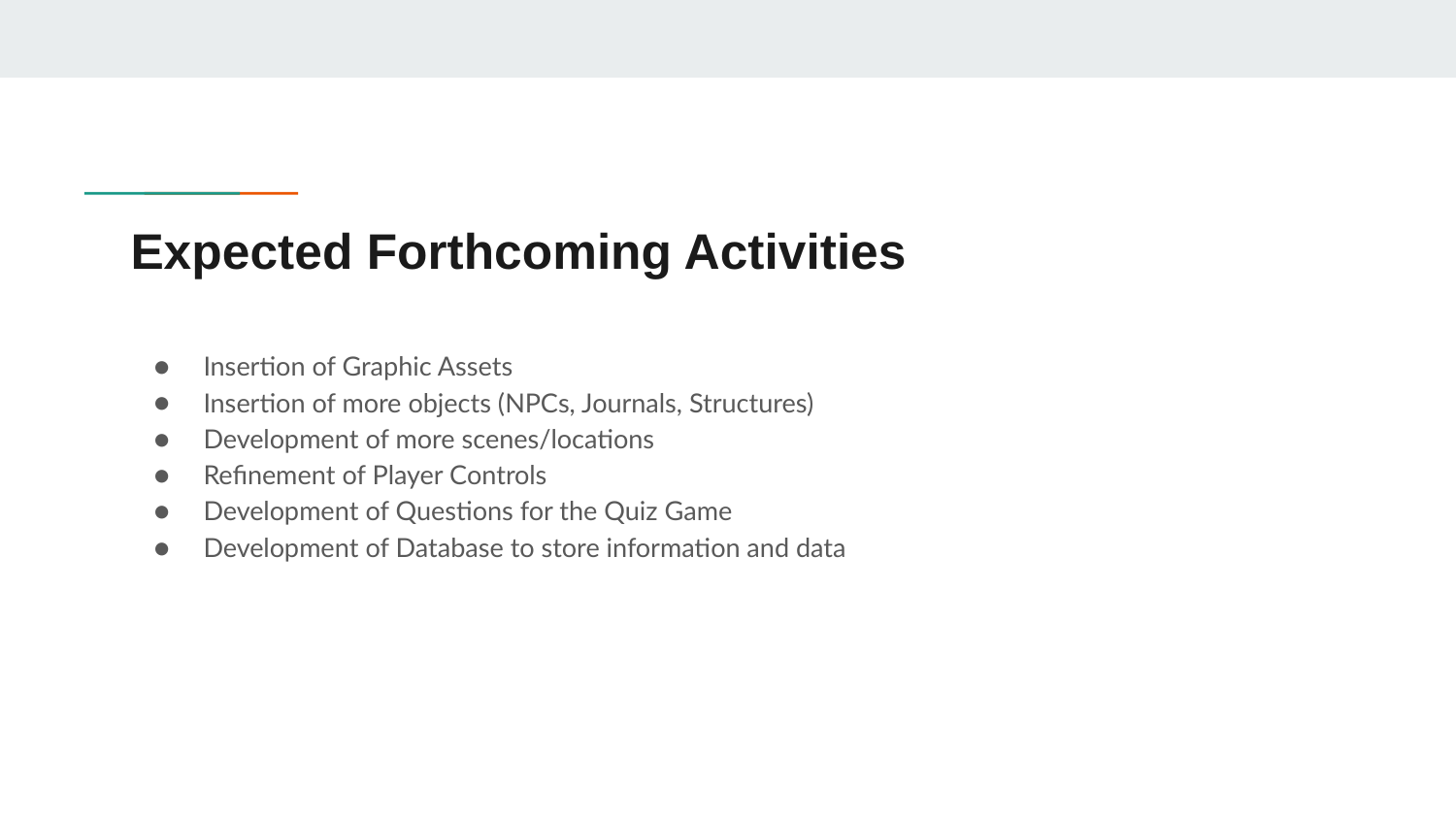

# Expected Forthcoming Activities
Insertion of Graphic Assets
Insertion of more objects (NPCs, Journals, Structures)
Development of more scenes/locations
Refinement of Player Controls
Development of Questions for the Quiz Game
Development of Database to store information and data